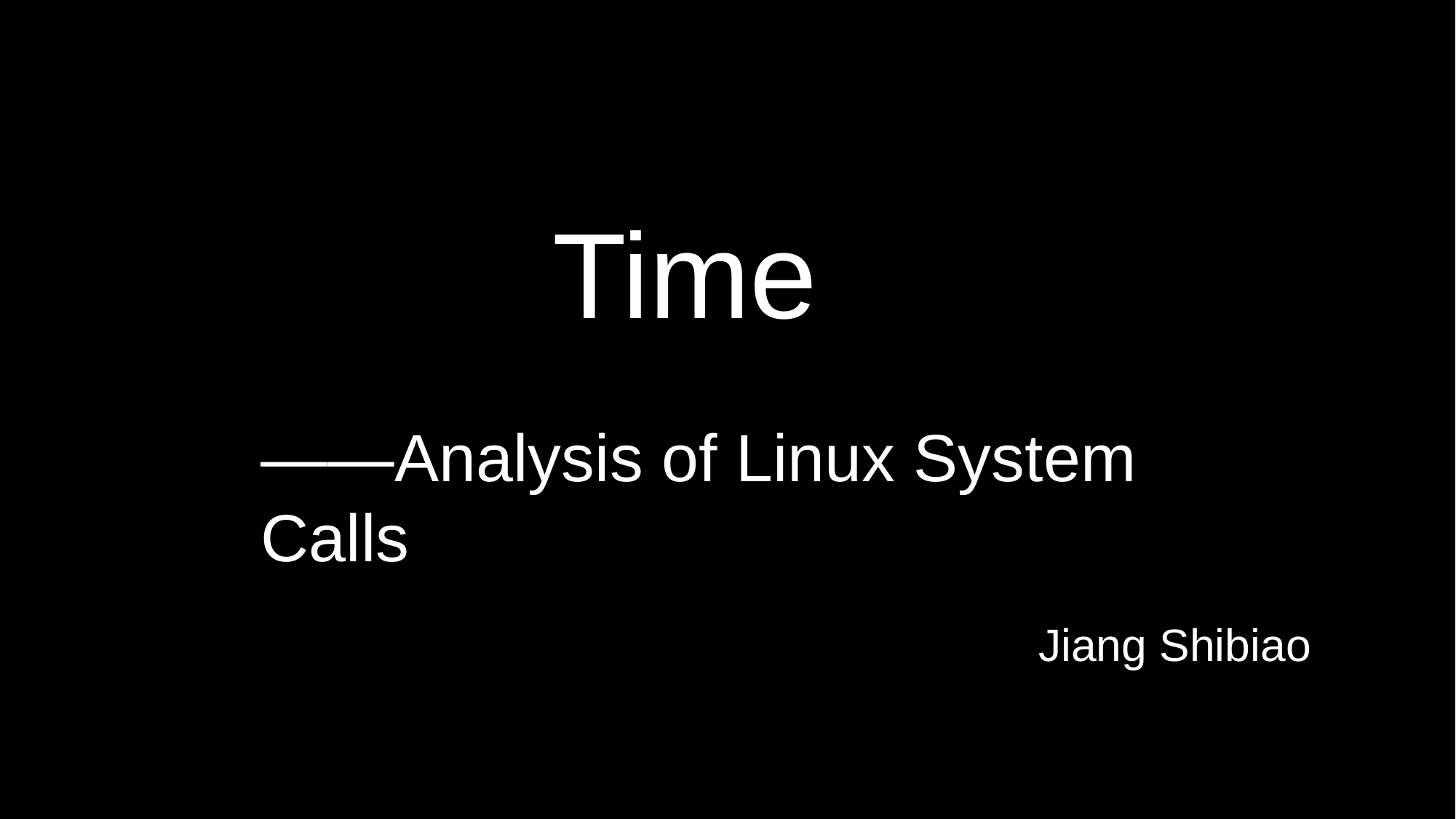

Time
——Analysis of Linux System Calls
Jiang Shibiao